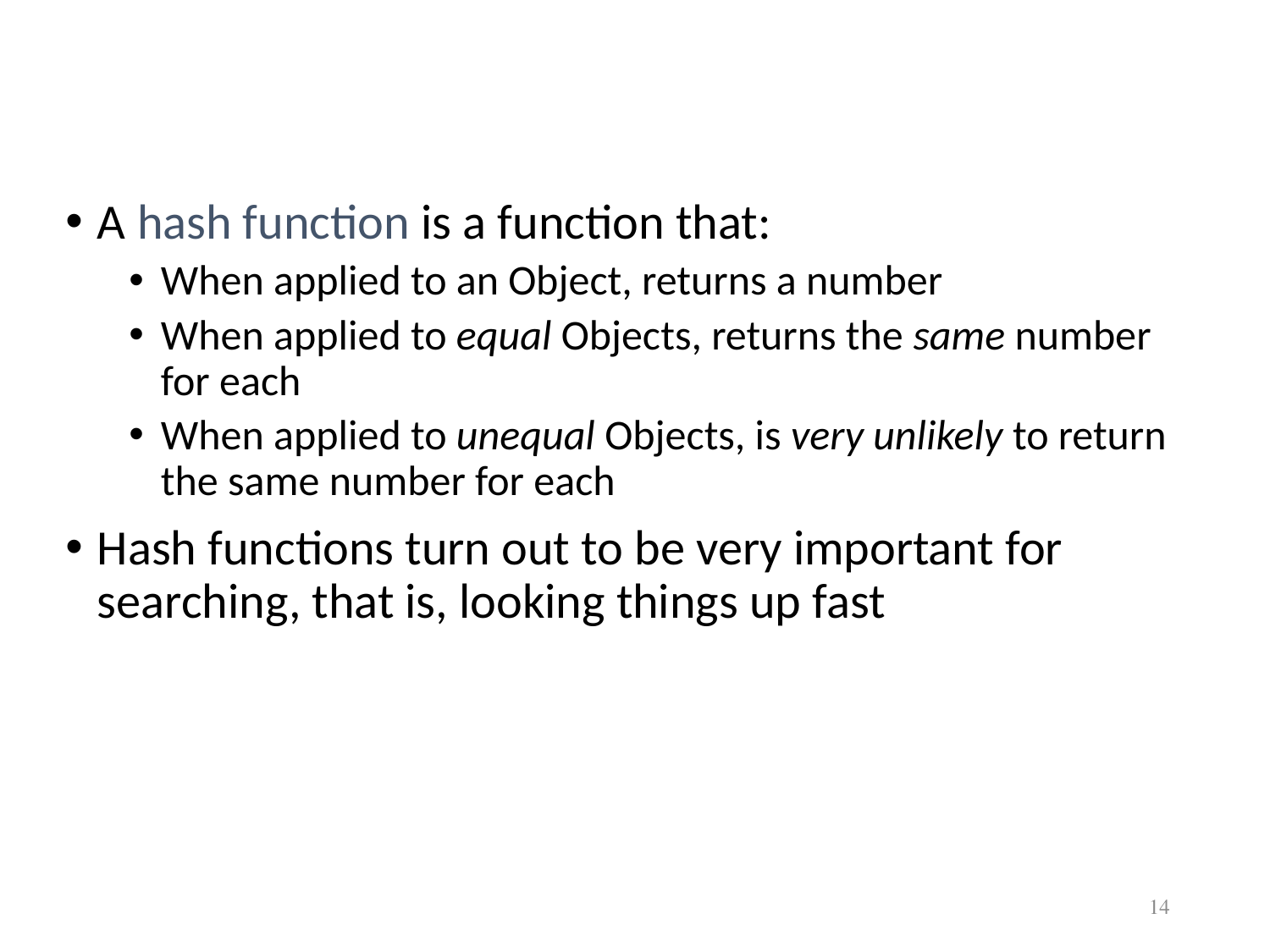

A hash function is a function that:
When applied to an Object, returns a number
When applied to equal Objects, returns the same number for each
When applied to unequal Objects, is very unlikely to return the same number for each
Hash functions turn out to be very important for searching, that is, looking things up fast

14